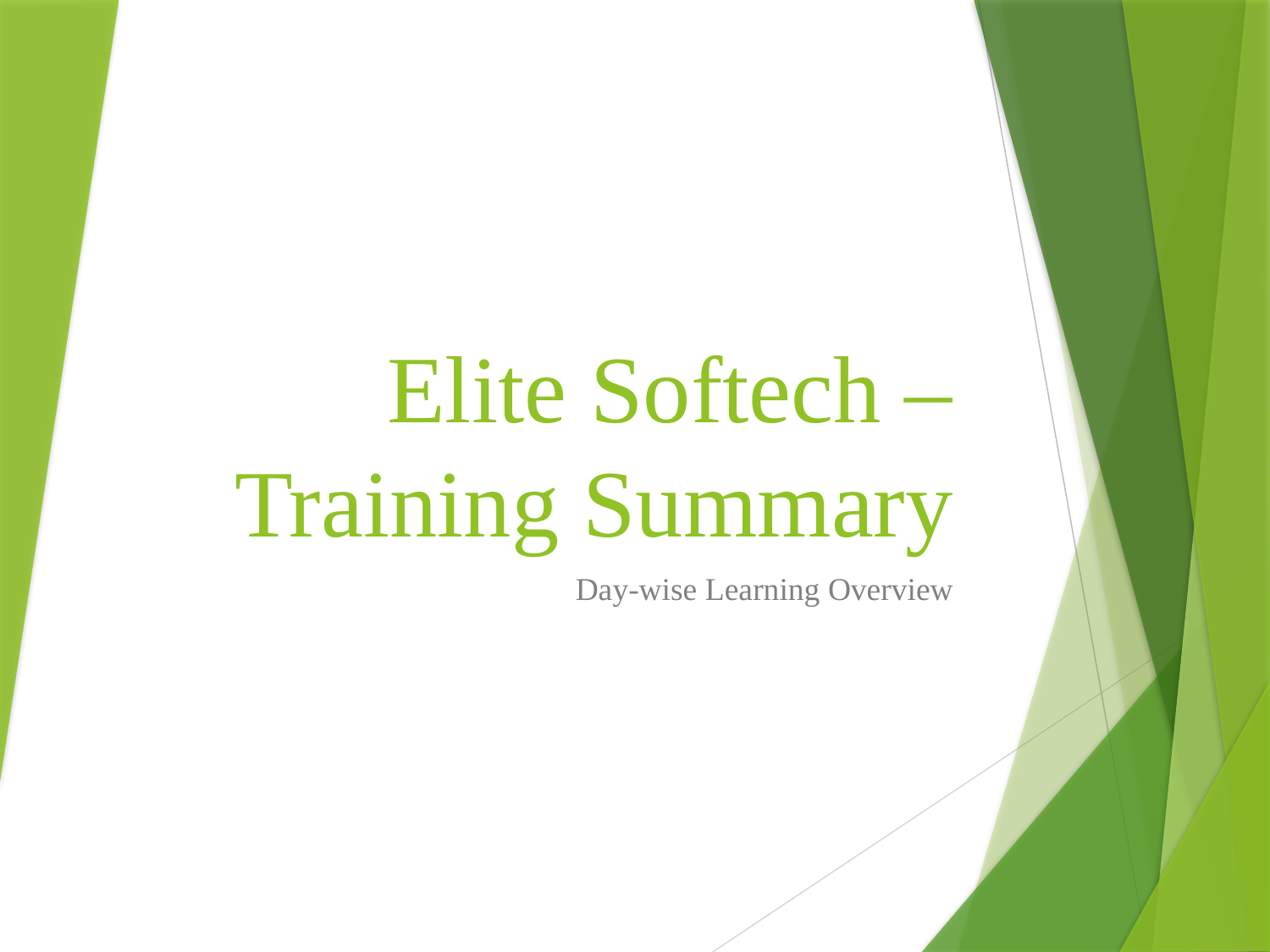

# Elite Softech – Training Summary
Day-wise Learning Overview